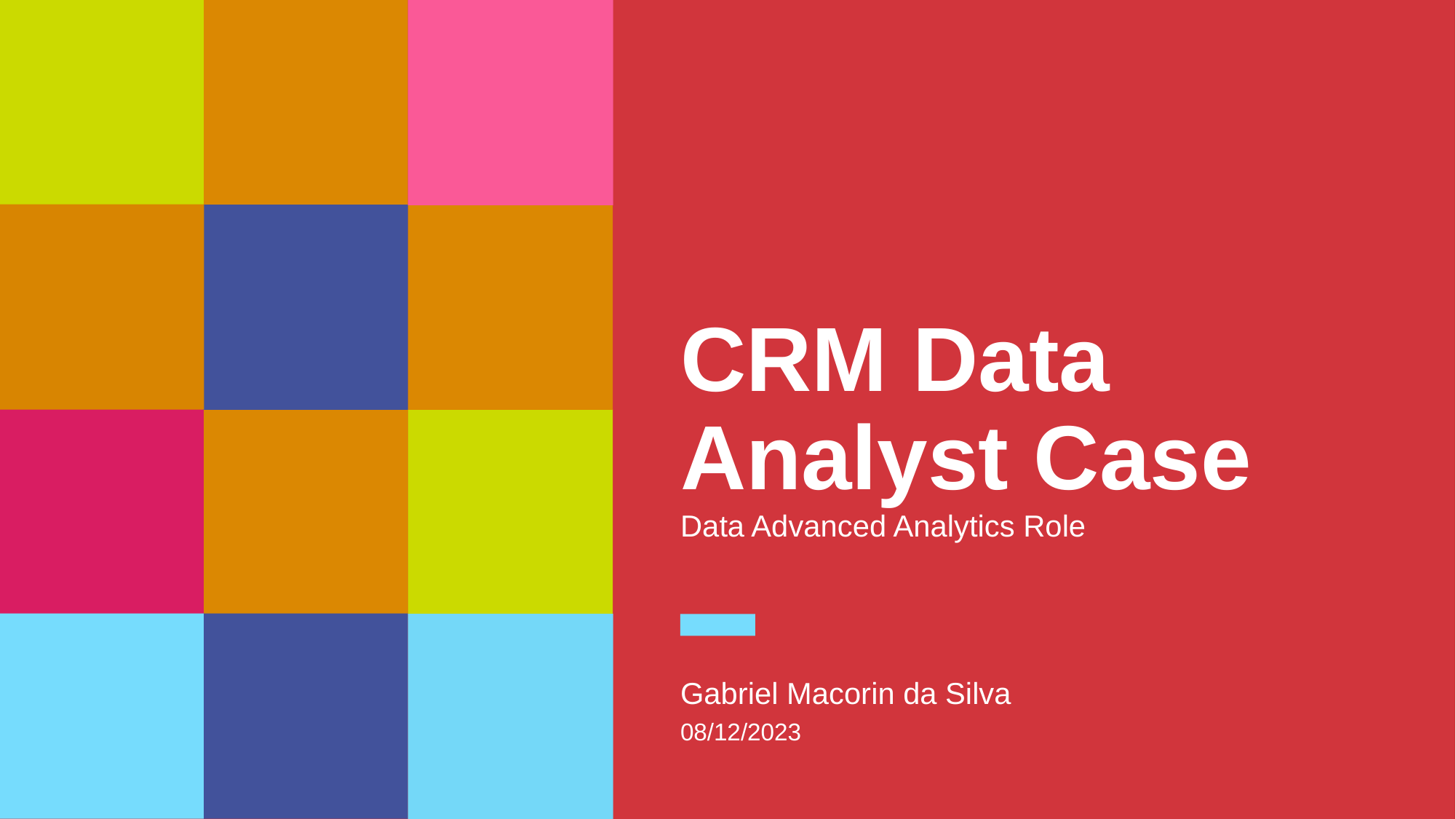

# CRM Data Analyst Case
Data Advanced Analytics Role

Gabriel Macorin da Silva
08/12/2023